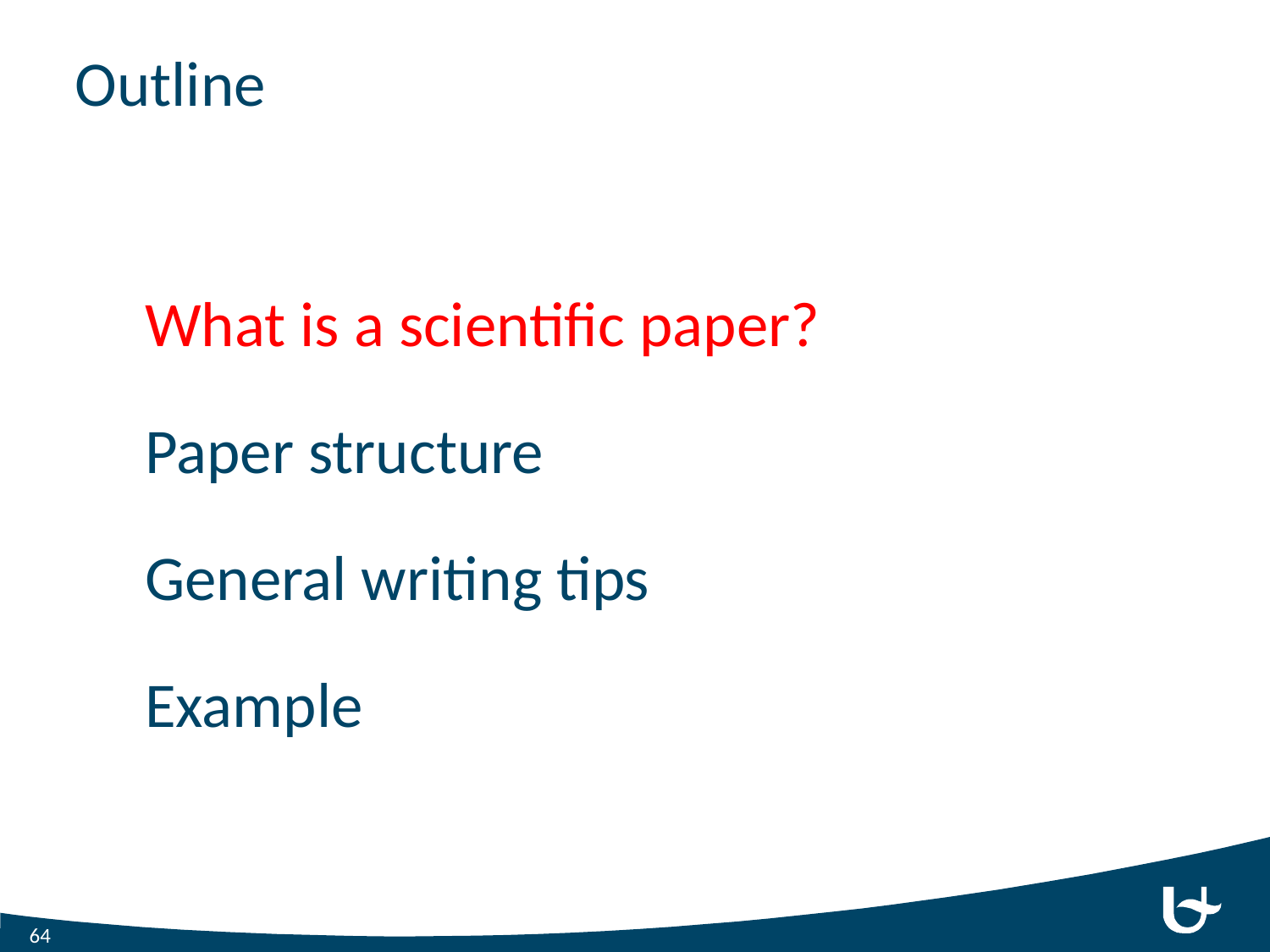

# Outline
What is a scientific paper?
Paper structure
General writing tips
Example
64